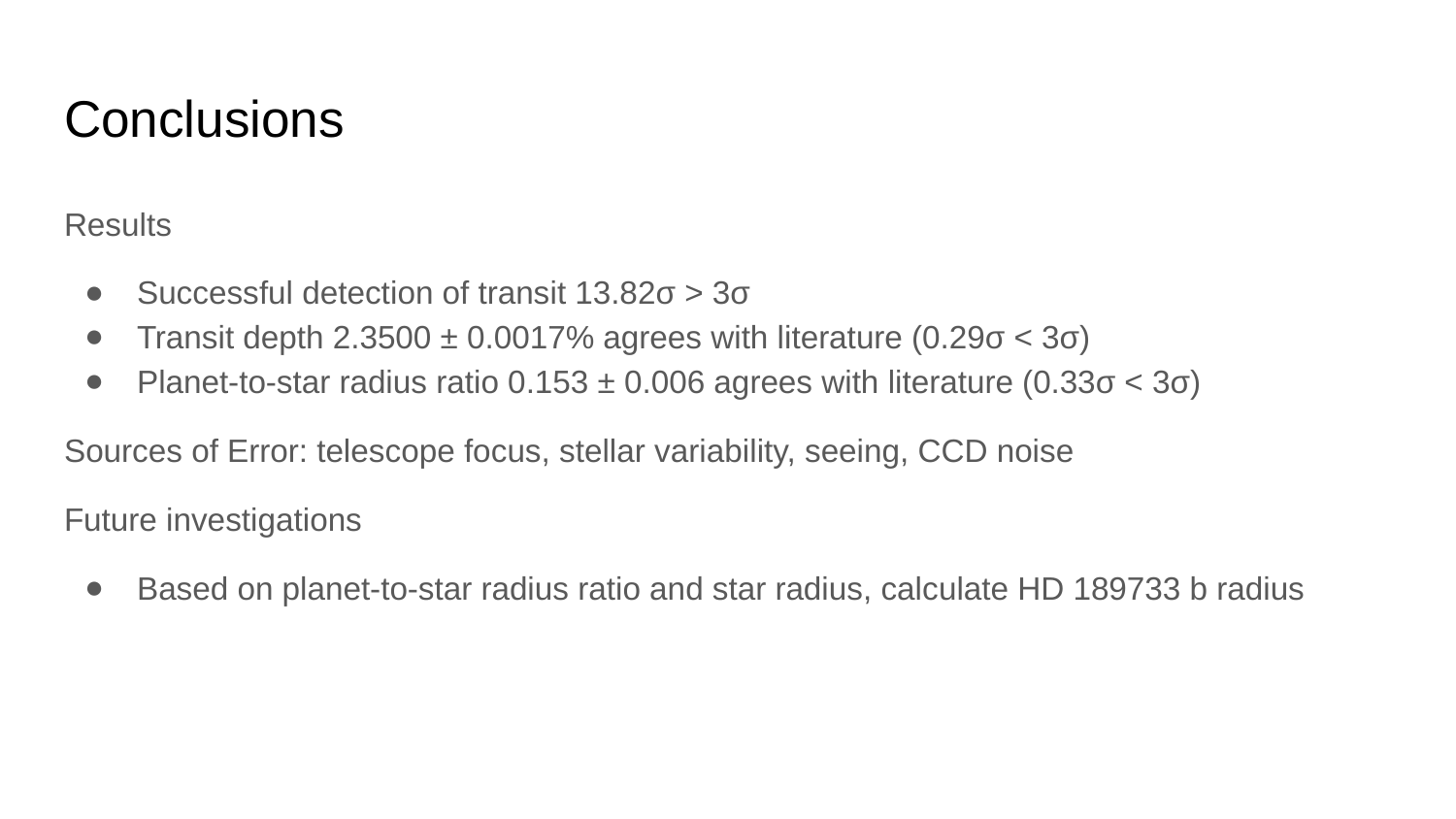

# Conclusions
Results
Successful detection of transit 13.82σ > 3σ
Transit depth 2.3500 ± 0.0017% agrees with literature (0.29σ < 3σ)
Planet-to-star radius ratio 0.153 ± 0.006 agrees with literature (0.33σ < 3σ)
Sources of Error: telescope focus, stellar variability, seeing, CCD noise
Future investigations
Based on planet-to-star radius ratio and star radius, calculate HD 189733 b radius